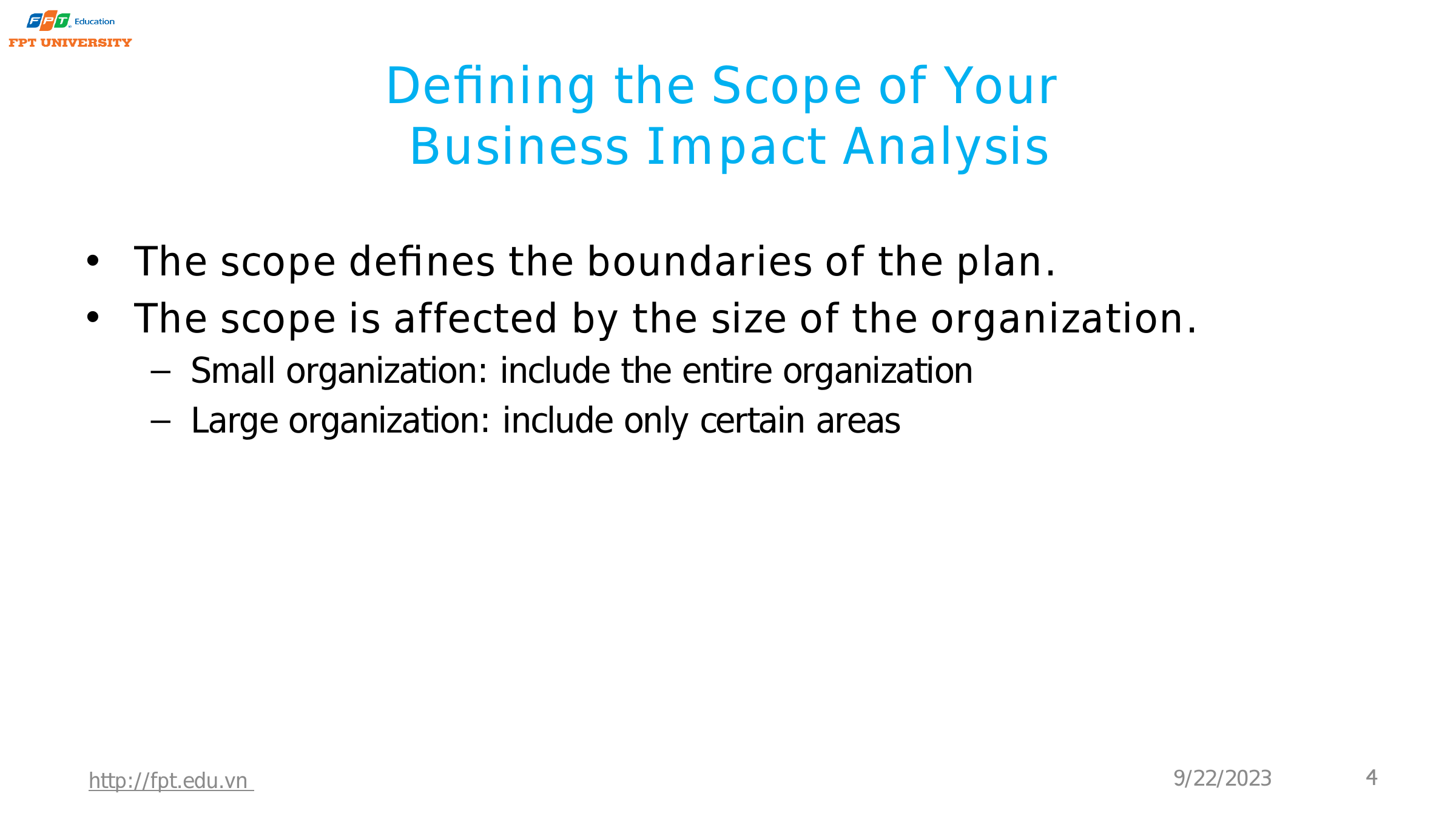

# Defining the Scope of Your Business Impact Analysis
The scope defines the boundaries of the plan.
The scope is affected by the size of the organization.
Small organization: include the entire organization
Large organization: include only certain areas
http://fpt.edu.vn
9/22/2023
4